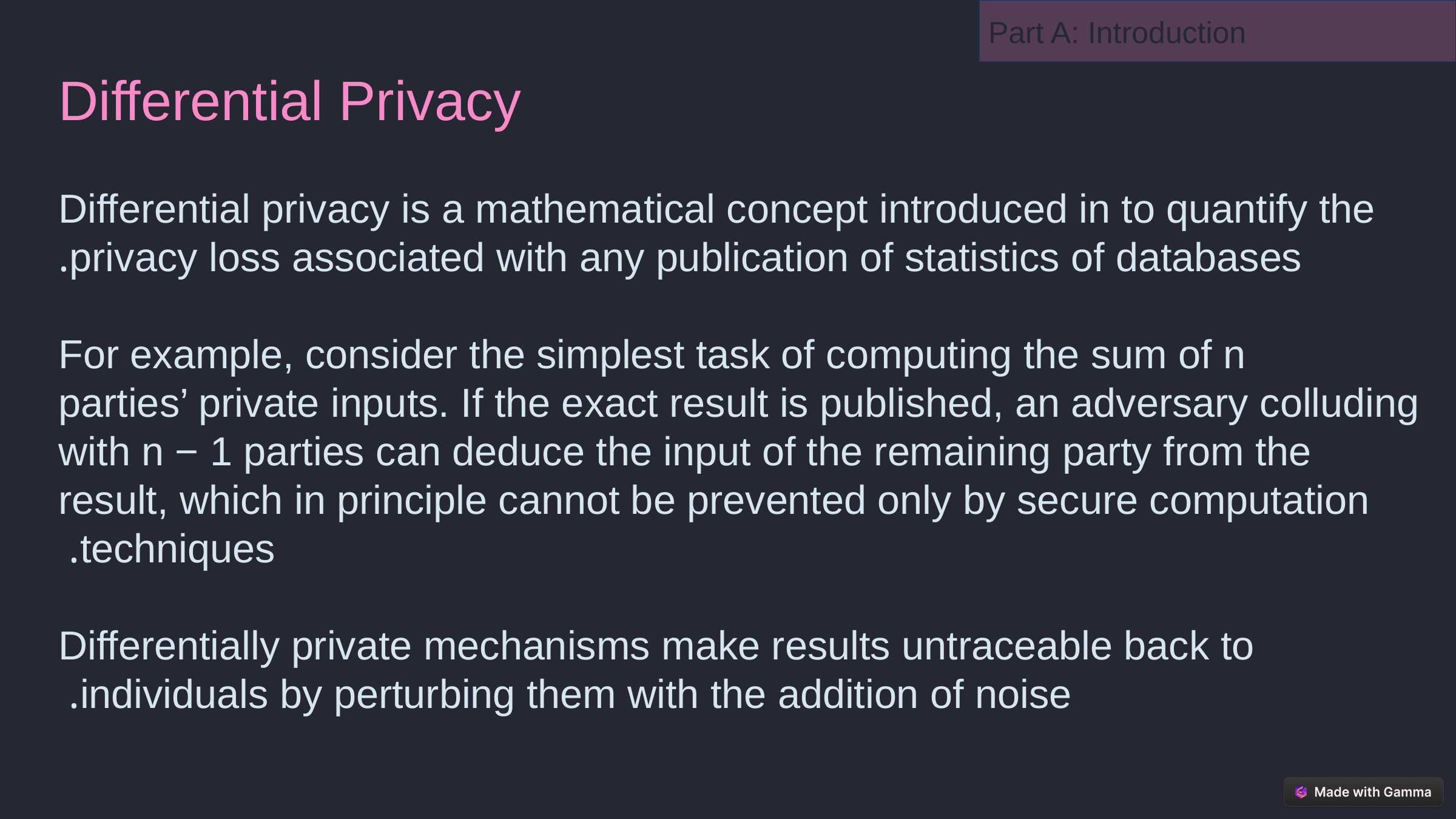

Part A: Introduction
Differential Privacy
Differential privacy is a mathematical concept introduced in to quantify the privacy loss associated with any publication of statistics of databases.

For example, consider the simplest task of computing the sum of n
parties’ private inputs. If the exact result is published, an adversary colluding with n − 1 parties can deduce the input of the remaining party from the result, which in principle cannot be prevented only by secure computation techniques.

Differentially private mechanisms make results untraceable back to individuals by perturbing them with the addition of noise.